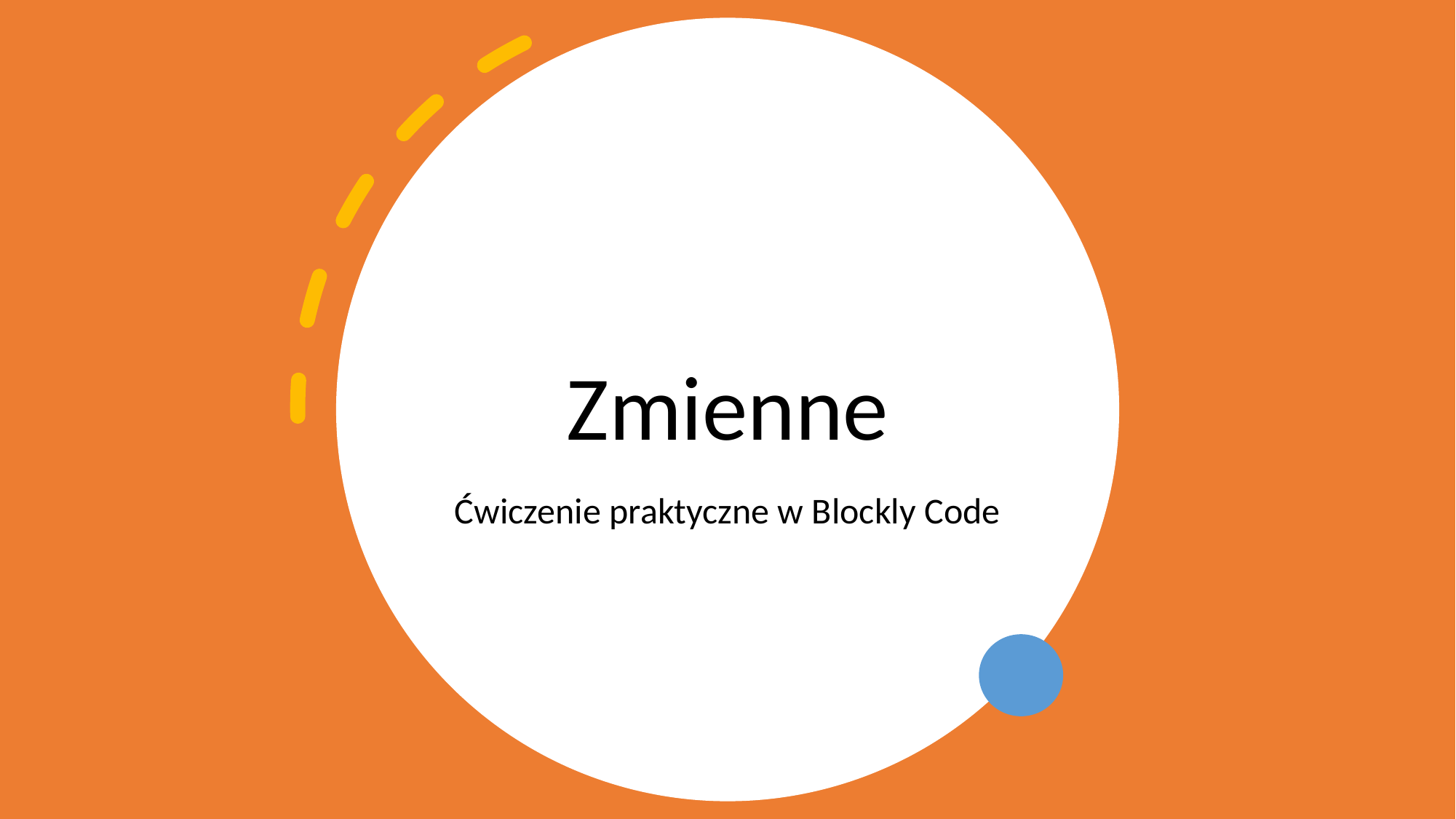

# Zmienne
Ćwiczenie praktyczne w Blockly Code